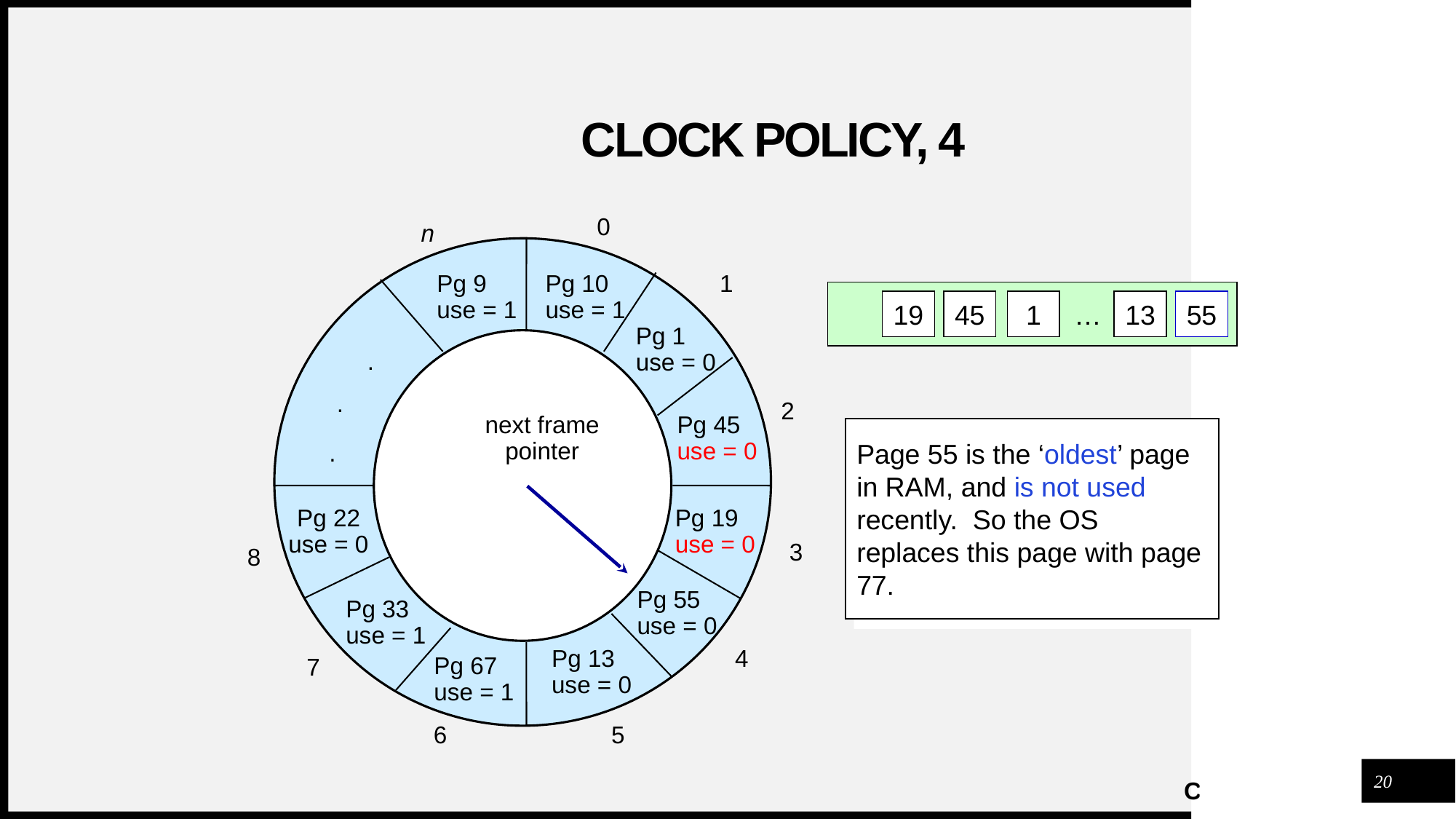

# Clock Policy, 4
0
n

Pg 9
use = 1
Pg 10
use = 1
1

19
45
1
…
13
55
Pg 1
use = 0

.

.
2
next frame
   pointer
Pg 45
use = 0
Page 55 is the ‘oldest’ page in RAM, and is not used recently.  So the OS replaces this page with page 77.
.

Pg 22
use = 0
Pg 19
use = 0
3
8

Pg 55
use = 0
Pg 33
use = 1

Pg 13
use = 0
4

Pg 67
use = 1
7
6
5
20